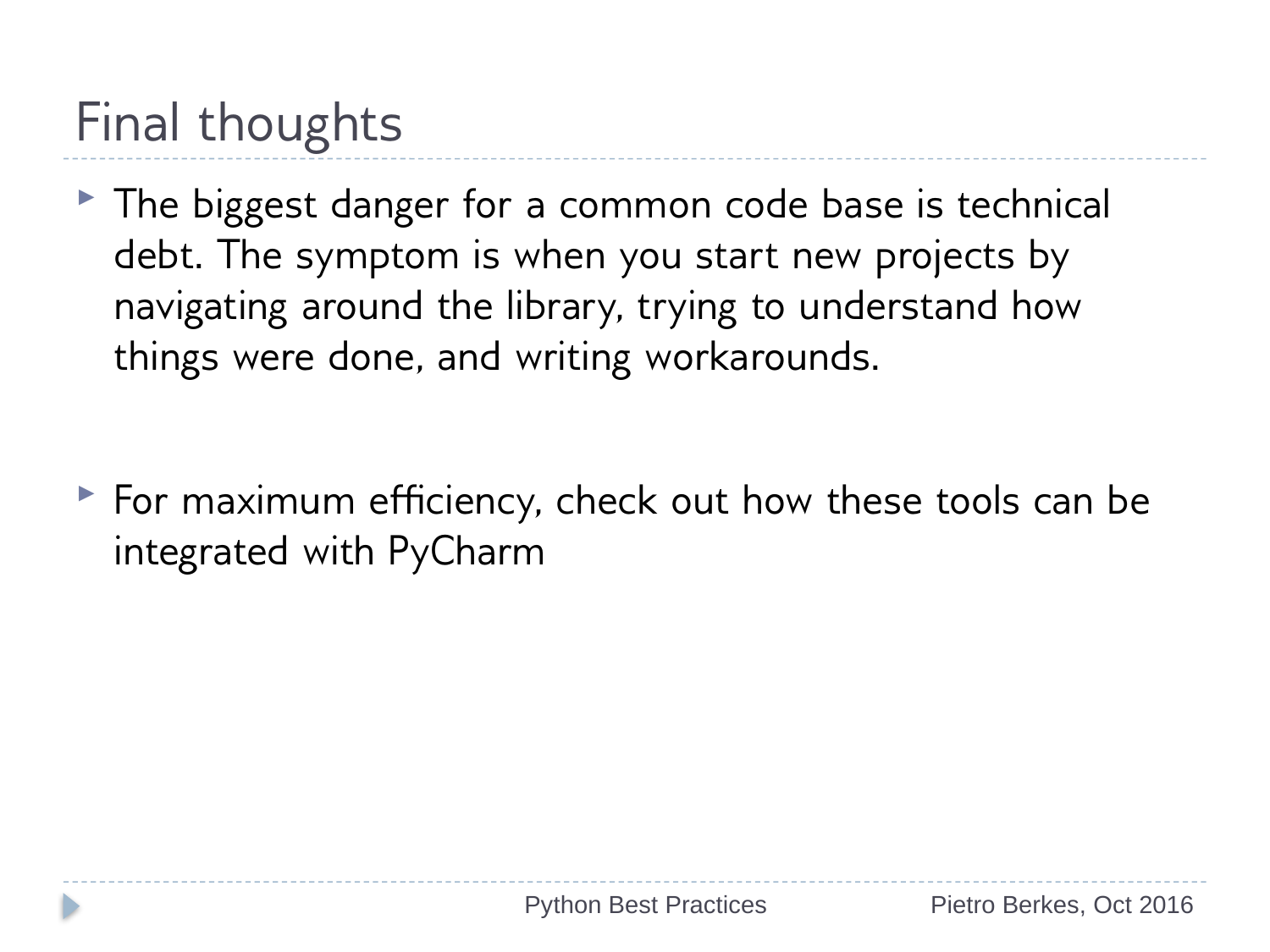

# Final thoughts
The biggest danger for a common code base is technical debt. The symptom is when you start new projects by navigating around the library, trying to understand how things were done, and writing workarounds.

For maximum efficiency, check out how these tools can be integrated with PyCharm

Python Best Practices
Pietro Berkes, Oct 2016